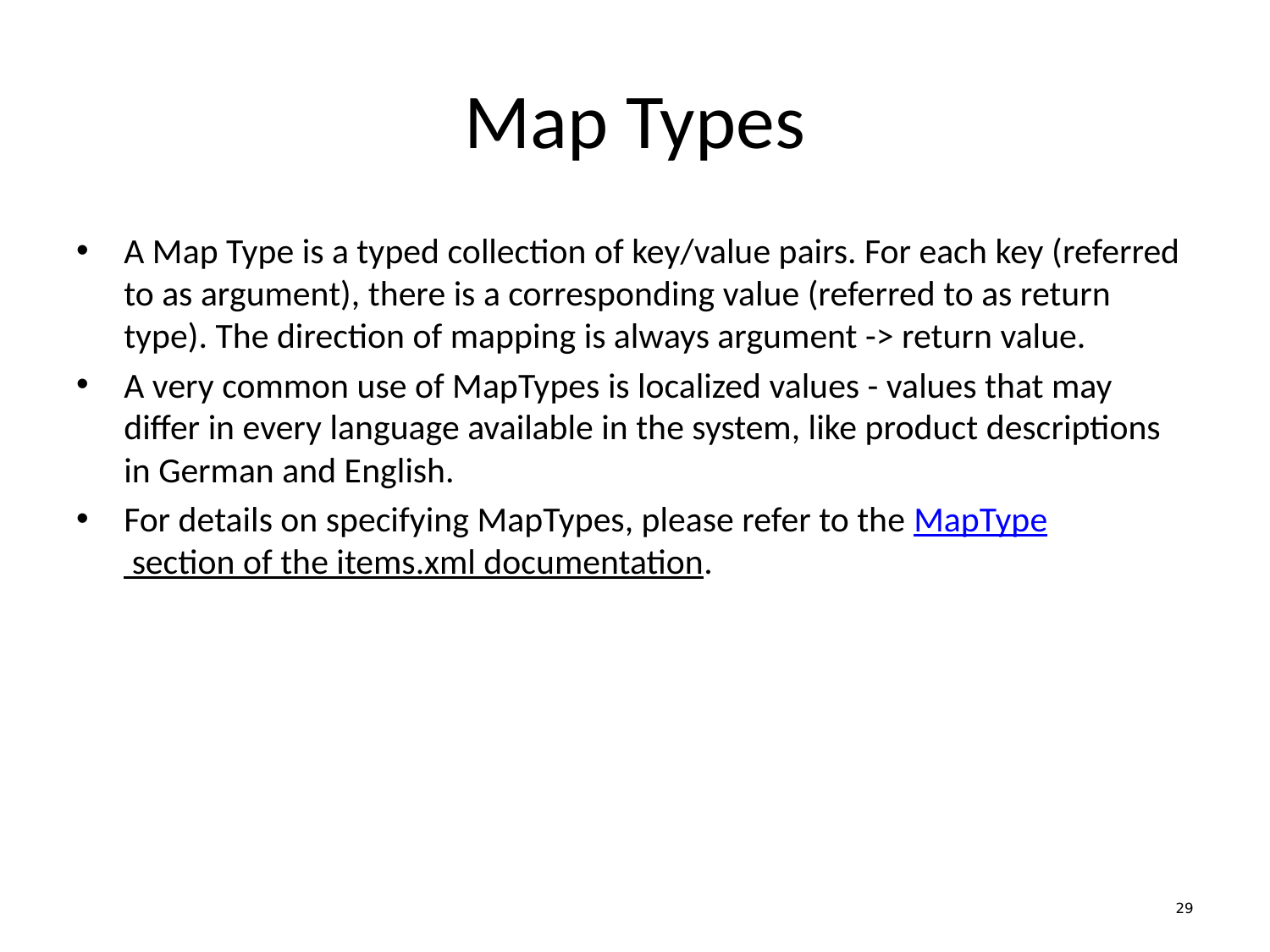

# Map Types
A Map Type is a typed collection of key/value pairs. For each key (referred to as argument), there is a corresponding value (referred to as return type). The direction of mapping is always argument -> return value.
A very common use of MapTypes is localized values - values that may differ in every language available in the system, like product descriptions in German and English.
For details on specifying MapTypes, please refer to the MapType section of the items.xml documentation.

29